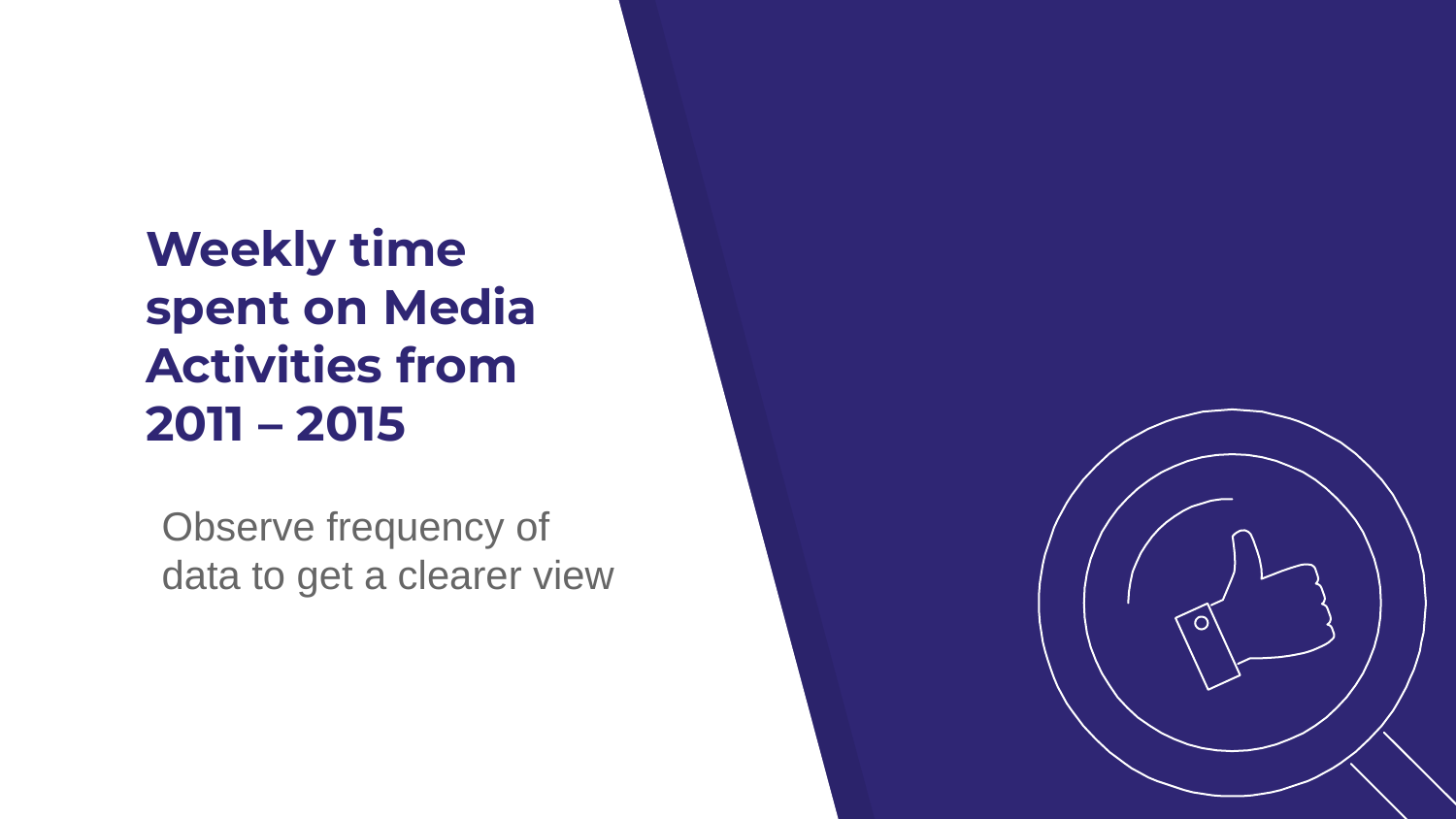

# Weekly time spent on Media Activities from 2011 – 2015

Observe frequency of data to get a clearer view